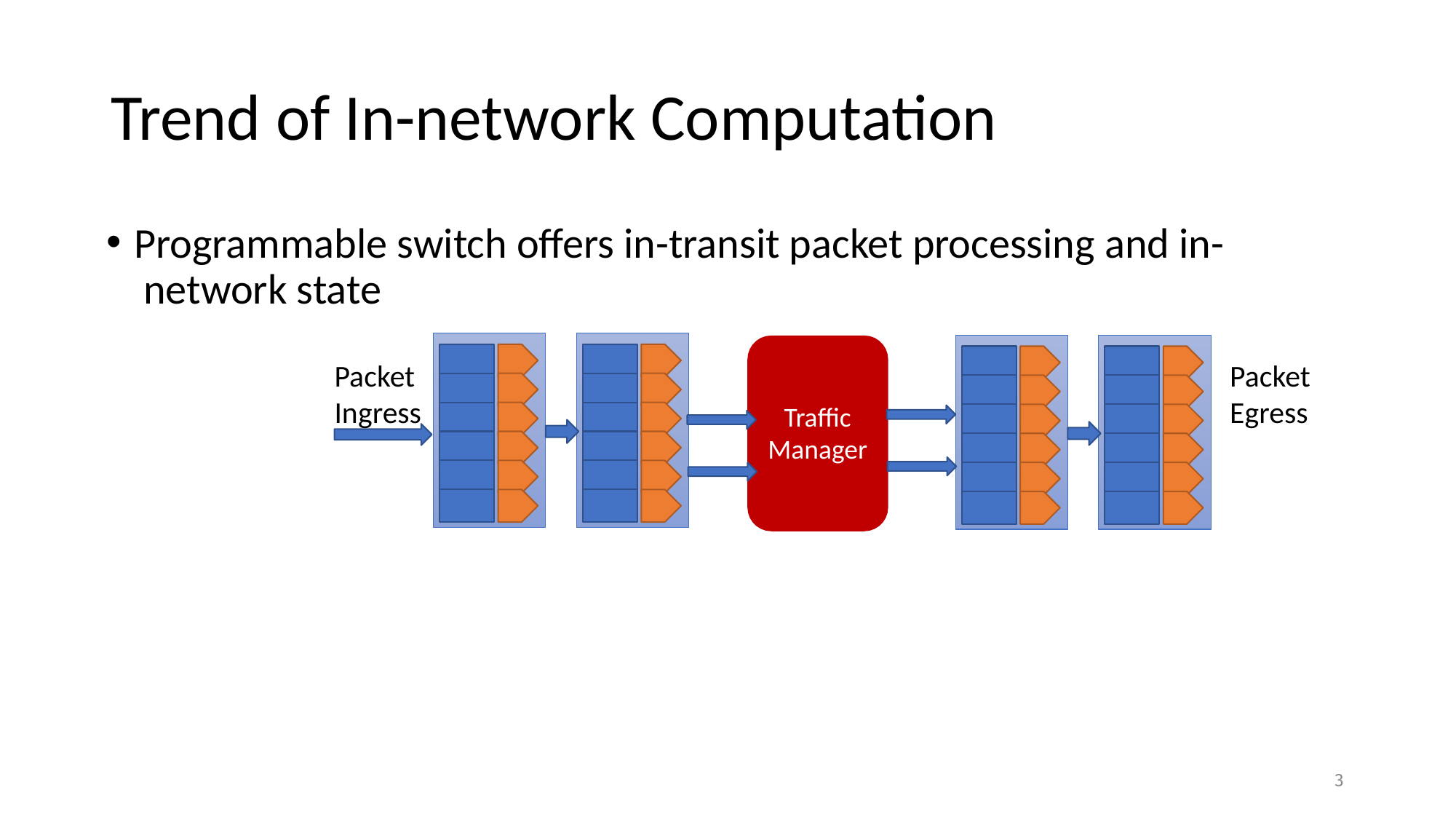

# Trend of In-network Computation
Programmable switch offers in-transit packet processing and in-  network state

Packet  Ingress
Packet  Egress
Traffic  Manager

3